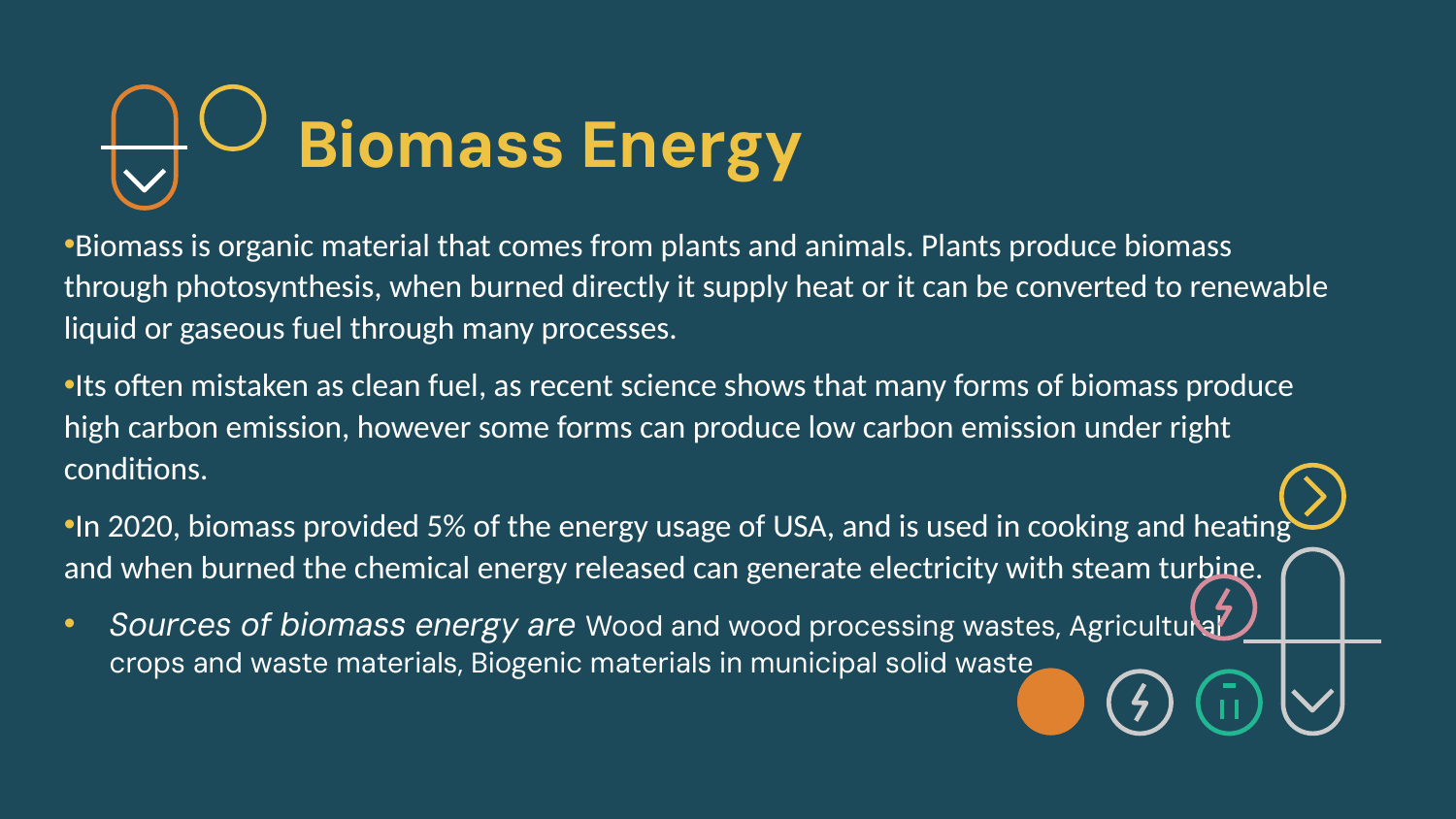

# Biomass Energy
Biomass is organic material that comes from plants and animals. Plants produce biomass through photosynthesis, when burned directly it supply heat or it can be converted to renewable liquid or gaseous fuel through many processes.
Its often mistaken as clean fuel, as recent science shows that many forms of biomass produce high carbon emission, however some forms can produce low carbon emission under right conditions.
In 2020, biomass provided 5% of the energy usage of USA, and is used in cooking and heating and when burned the chemical energy released can generate electricity with steam turbine.
Sources of biomass energy are Wood and wood processing wastes, Agricultural              crops and waste materials, Biogenic materials in municipal solid waste